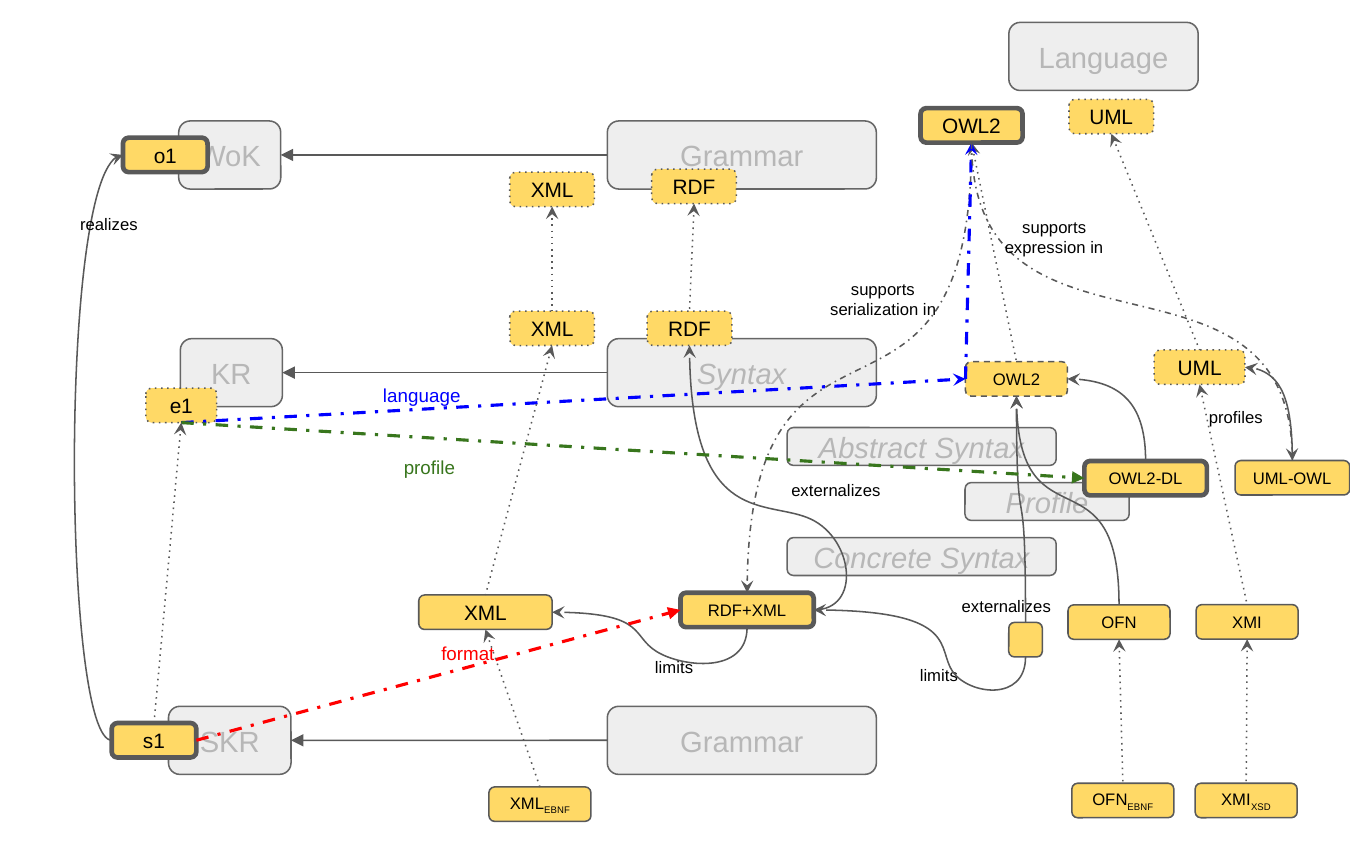

Language
UML
OWL2
WoK
Grammar
o1
RDF
XML
realizes
supports expression in
supports serialization in
XML
RDF
KR
Syntax
UML
OWL2
language
e1
profiles
Abstract Syntax
profile
UML-OWL
OWL2-DL
externalizes
Profile
Concrete Syntax
externalizes
RDF+XML
XML
XMI
OFN

format
limits
limits
SKR
Grammar
s1
OFNEBNF
XMIXSD
XMLEBNF